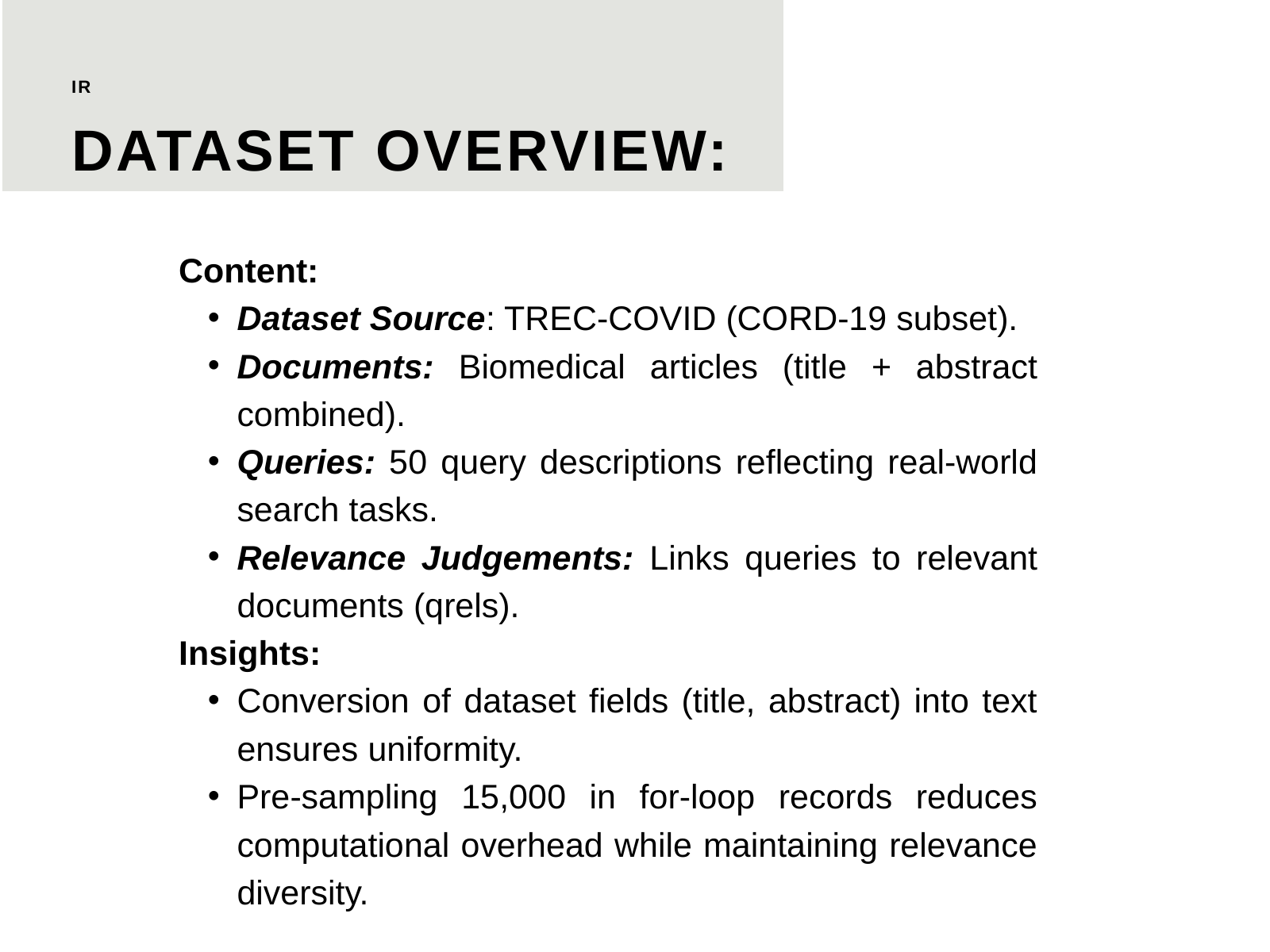

IR
DATASET OVERVIEW:

Content:
Dataset Source: TREC-COVID (CORD-19 subset).
Documents: Biomedical articles (title + abstract combined).
Queries: 50 query descriptions reflecting real-world search tasks.
Relevance Judgements: Links queries to relevant documents (qrels).
Insights:
Conversion of dataset fields (title, abstract) into text ensures uniformity.
Pre-sampling 15,000 in for-loop records reduces computational overhead while maintaining relevance diversity.